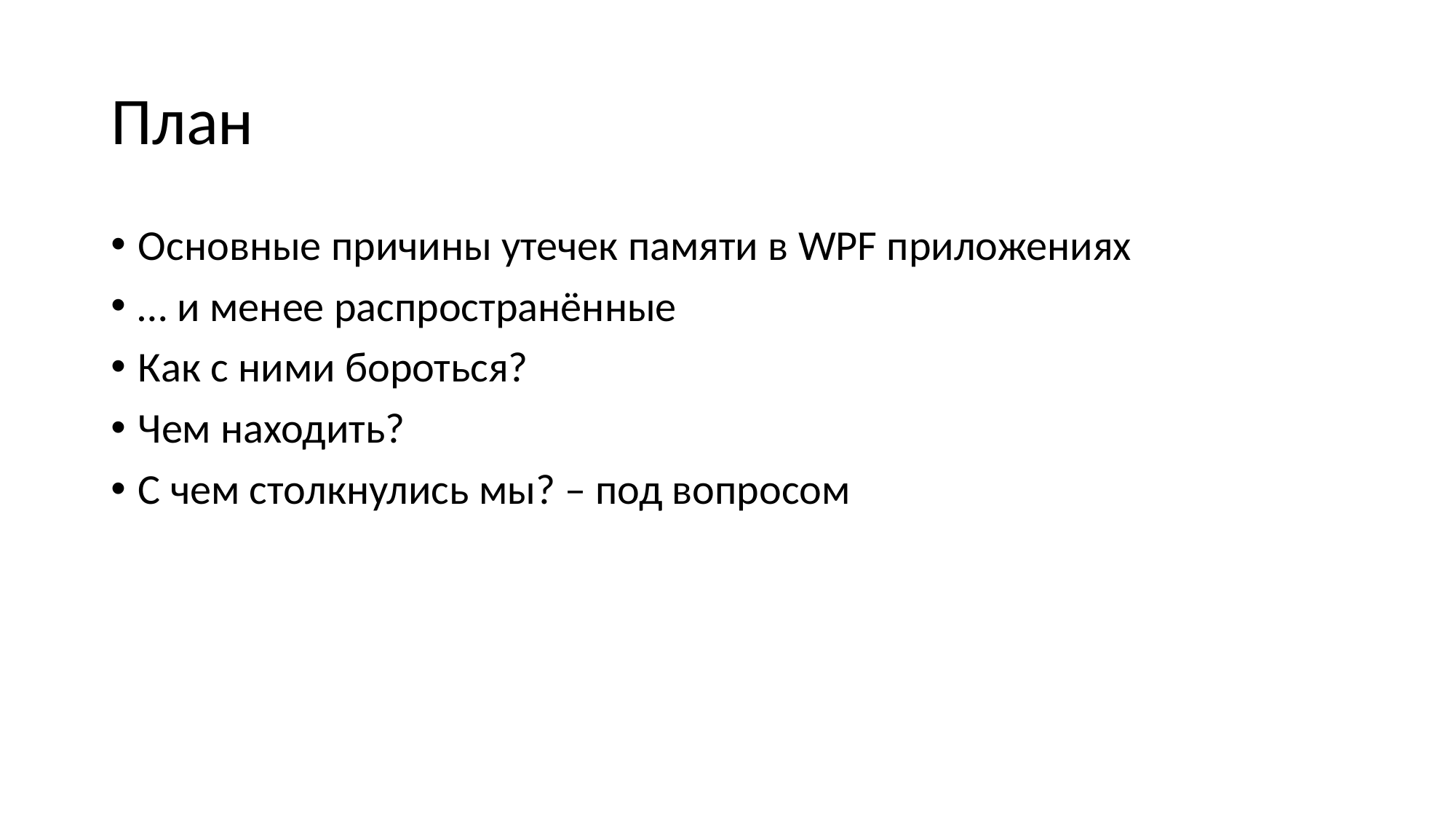

# План
Основные причины утечек памяти в WPF приложениях
… и менее распространённые
Как с ними бороться?
Чем находить?
С чем столкнулись мы? – под вопросом